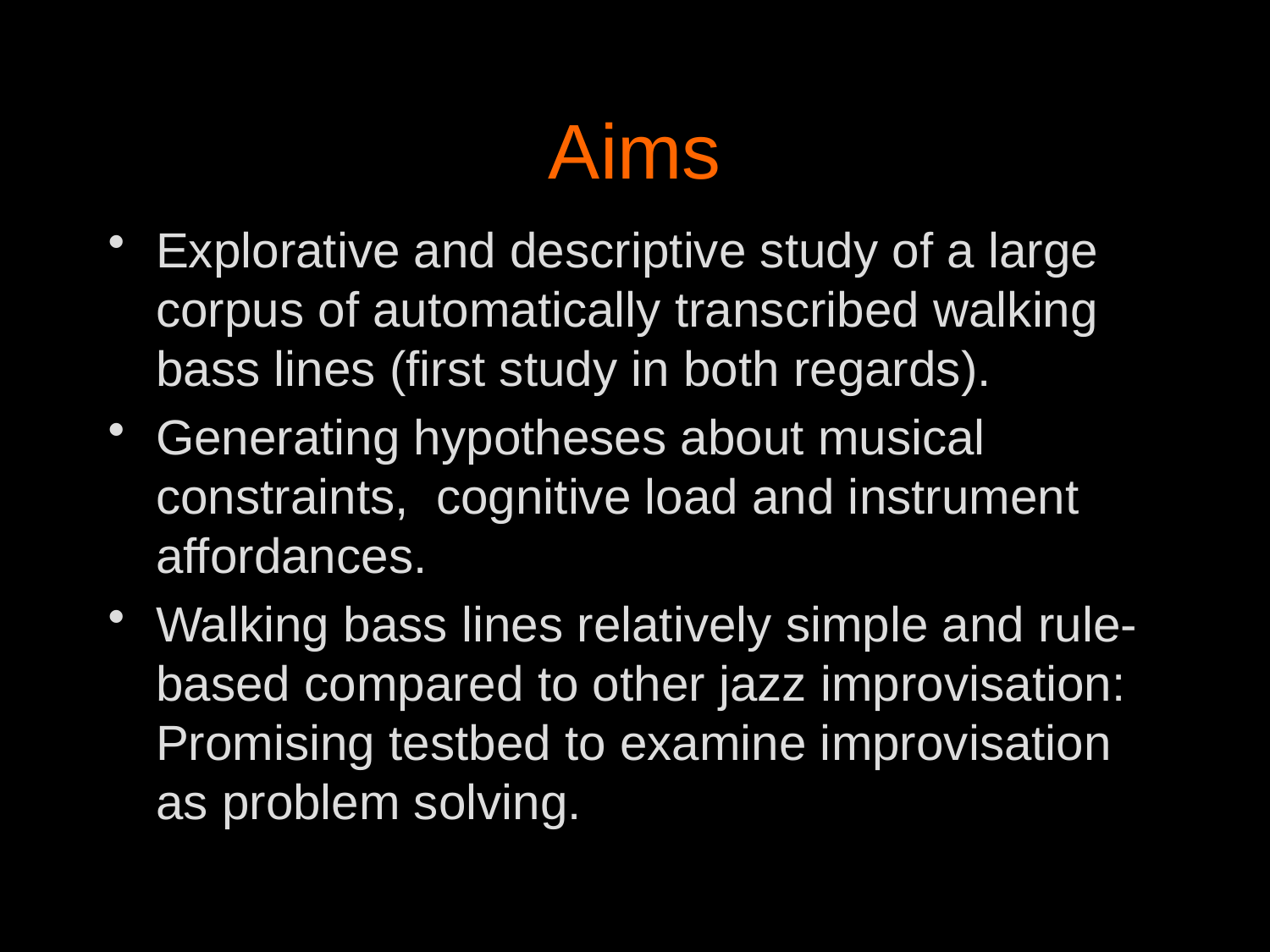

# Aims
Explorative and descriptive study of a large corpus of automatically transcribed walking bass lines (first study in both regards).
Generating hypotheses about musical constraints,  cognitive load and instrument affordances.
Walking bass lines relatively simple and rule-based compared to other jazz improvisation: Promising testbed to examine improvisation as problem solving.